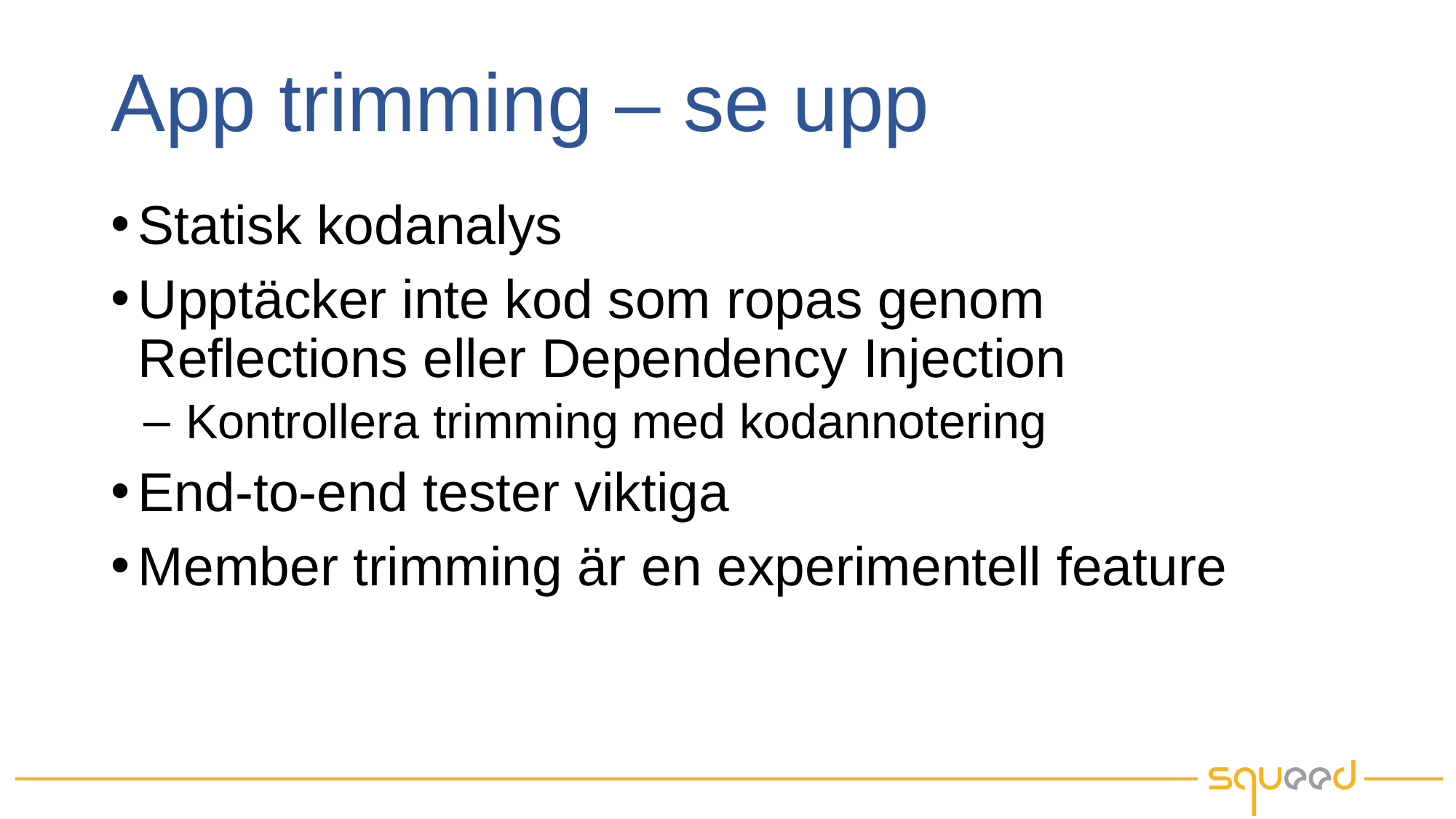

# App trimming – se upp
Statisk kodanalys
Upptäcker inte kod som ropas genom
Reflections eller Dependency Injection
Kontrollera trimming med kodannotering
End-to-end tester viktiga
Member trimming är en experimentell feature